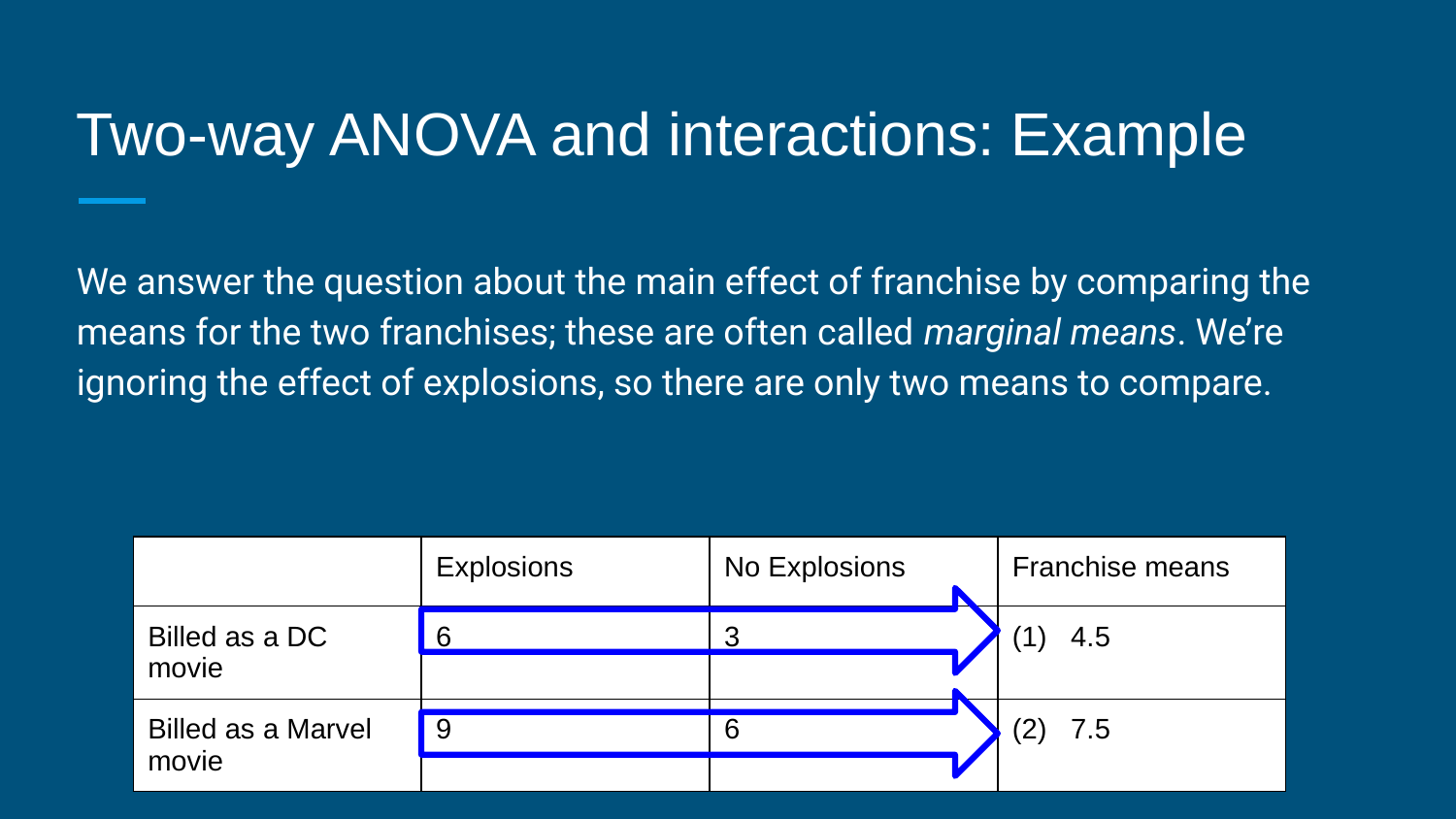

# Two-way ANOVA and interactions: Example
We answer the question about the main effect of franchise by comparing the means for the two franchises; these are often called marginal means. We’re ignoring the effect of explosions, so there are only two means to compare.
|  | Explosions | No Explosions | Franchise means |
| --- | --- | --- | --- |
| Billed as a DC movie | 6 | 3 | (1) 4.5 |
| Billed as a Marvel movie | 9 | 6 | (2) 7.5 |